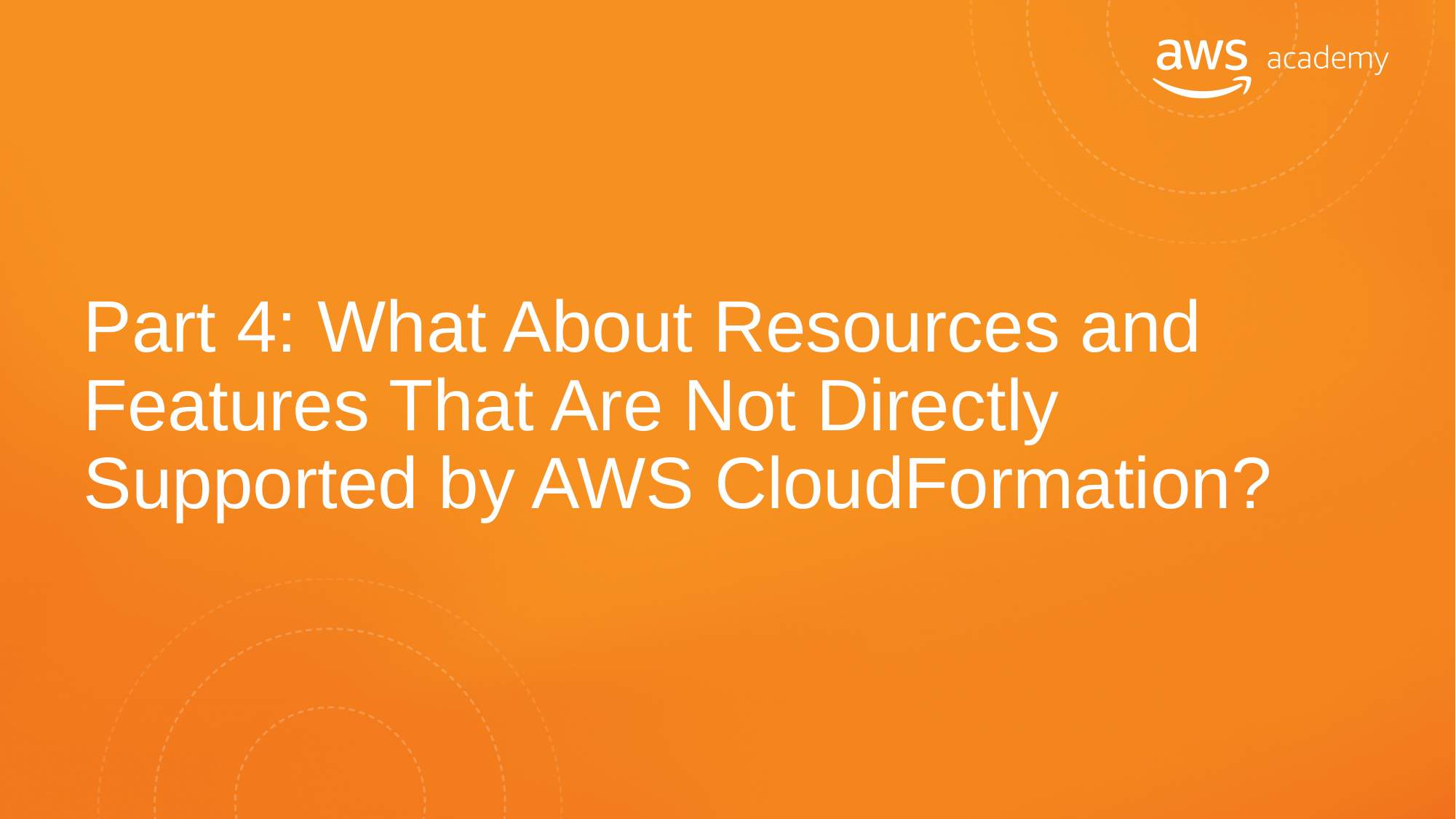

# Part 4: What About Resources and Features That Are Not Directly Supported by AWS CloudFormation?